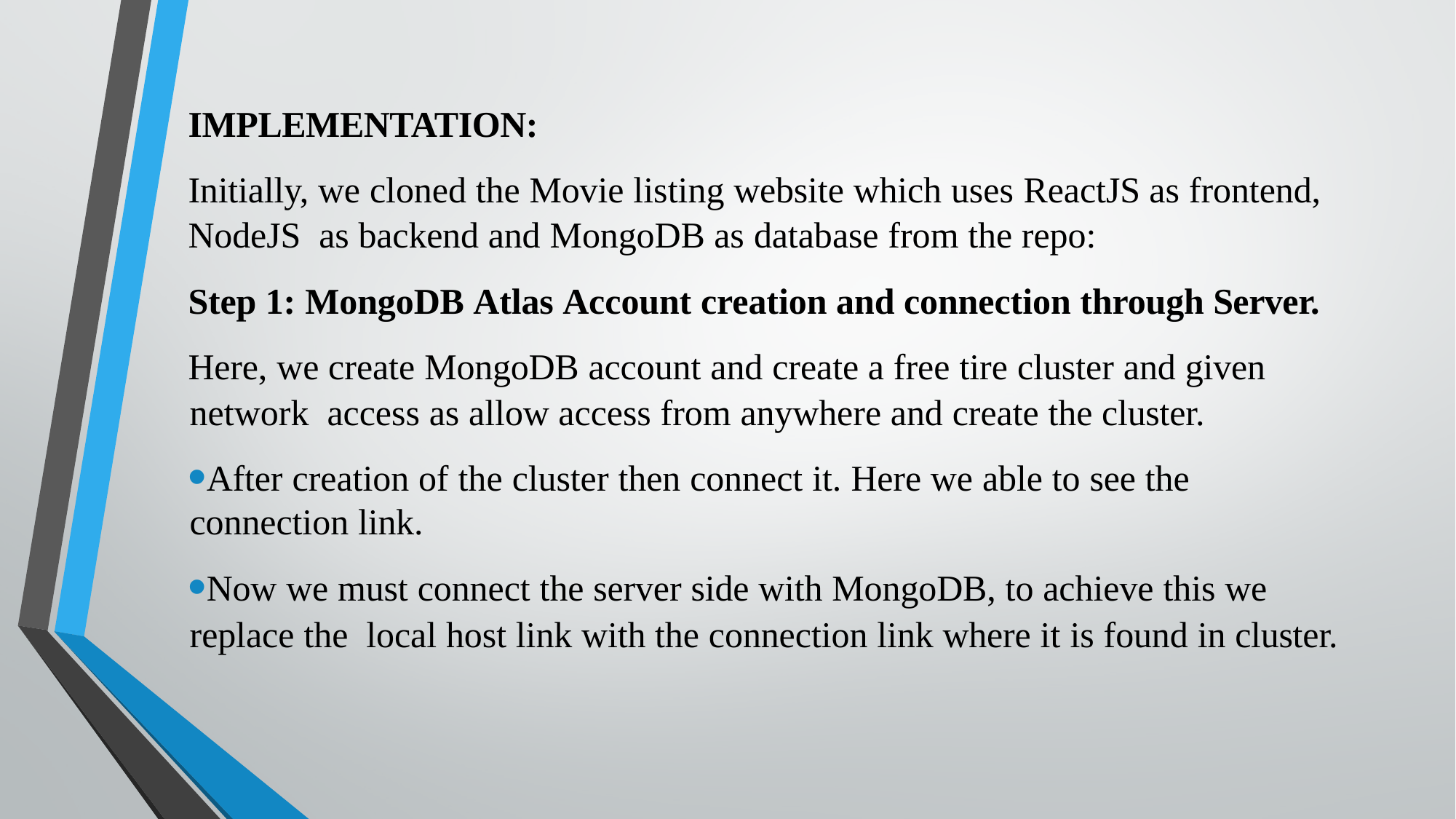

IMPLEMENTATION:
Initially, we cloned the Movie listing website which uses ReactJS as frontend, NodeJS  as backend and MongoDB as database from the repo:
Step 1: MongoDB Atlas Account creation and connection through Server.
Here, we create MongoDB account and create a free tire cluster and given network  access as allow access from anywhere and create the cluster.
After creation of the cluster then connect it. Here we able to see the connection link.
Now we must connect the server side with MongoDB, to achieve this we replace the  local host link with the connection link where it is found in cluster.